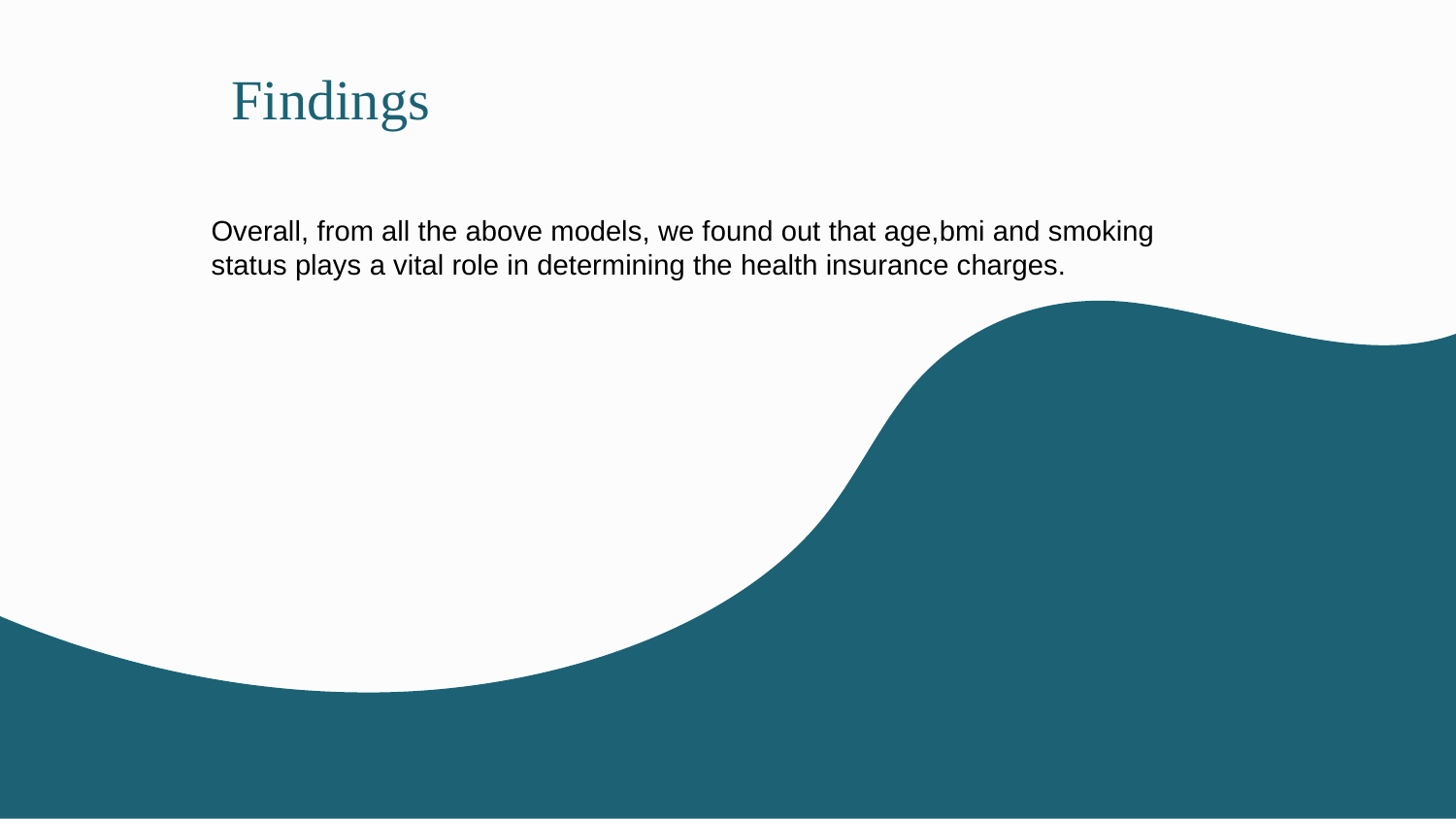

Findings
Overall, from all the above models, we found out that age,bmi and smoking status plays a vital role in determining the health insurance charges.